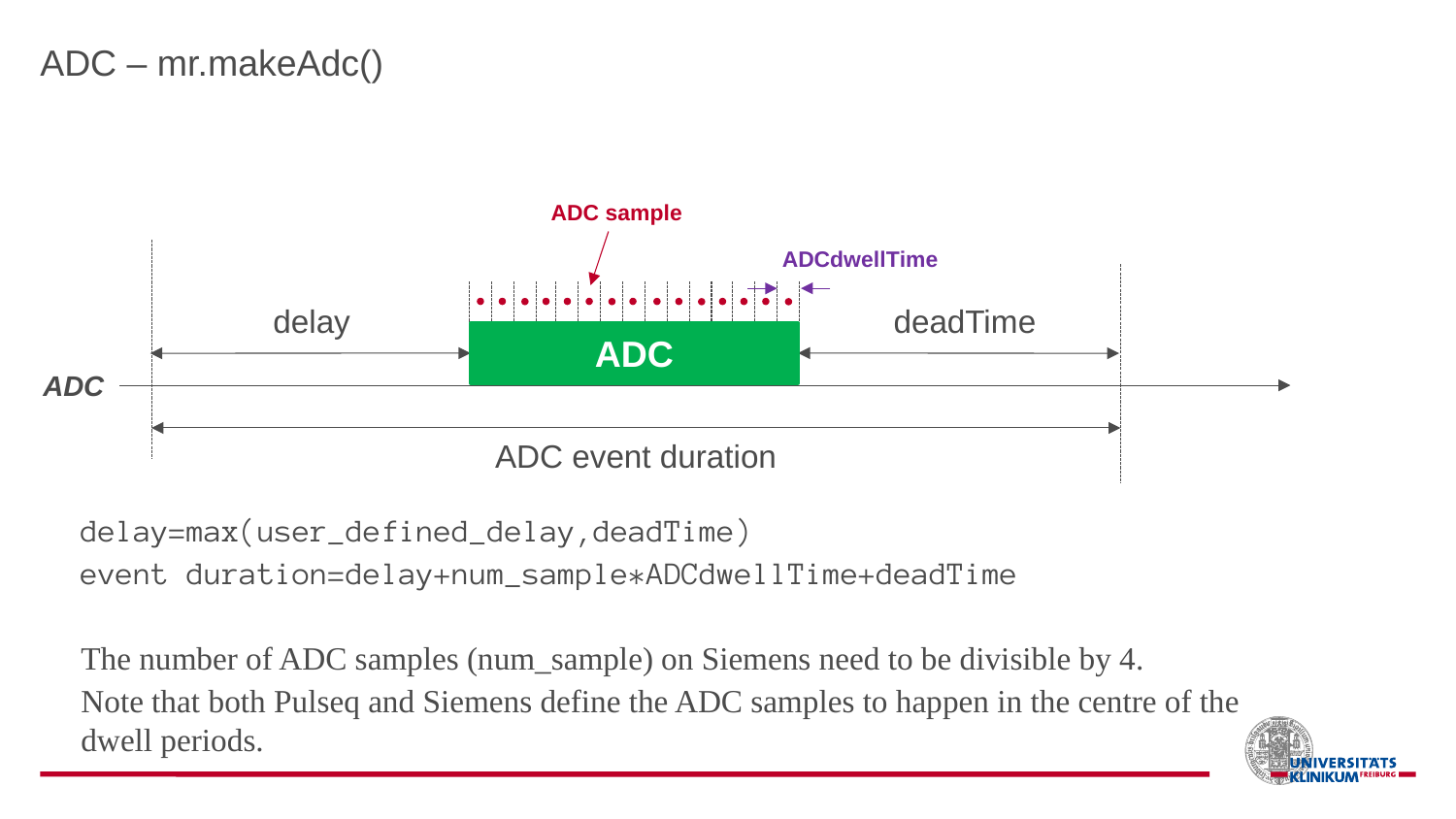

# ADC – mr.makeAdc()
ADC sample
ADCdwellTime
delay
deadTime

ADC
ADC
ADC event duration
delay=max(user_defined_delay,deadTime)
event duration=delay+num_sample*ADCdwellTime+deadTime

The number of ADC samples (num_sample) on Siemens need to be divisible by 4.
Note that both Pulseq and Siemens define the ADC samples to happen in the centre of the dwell periods.